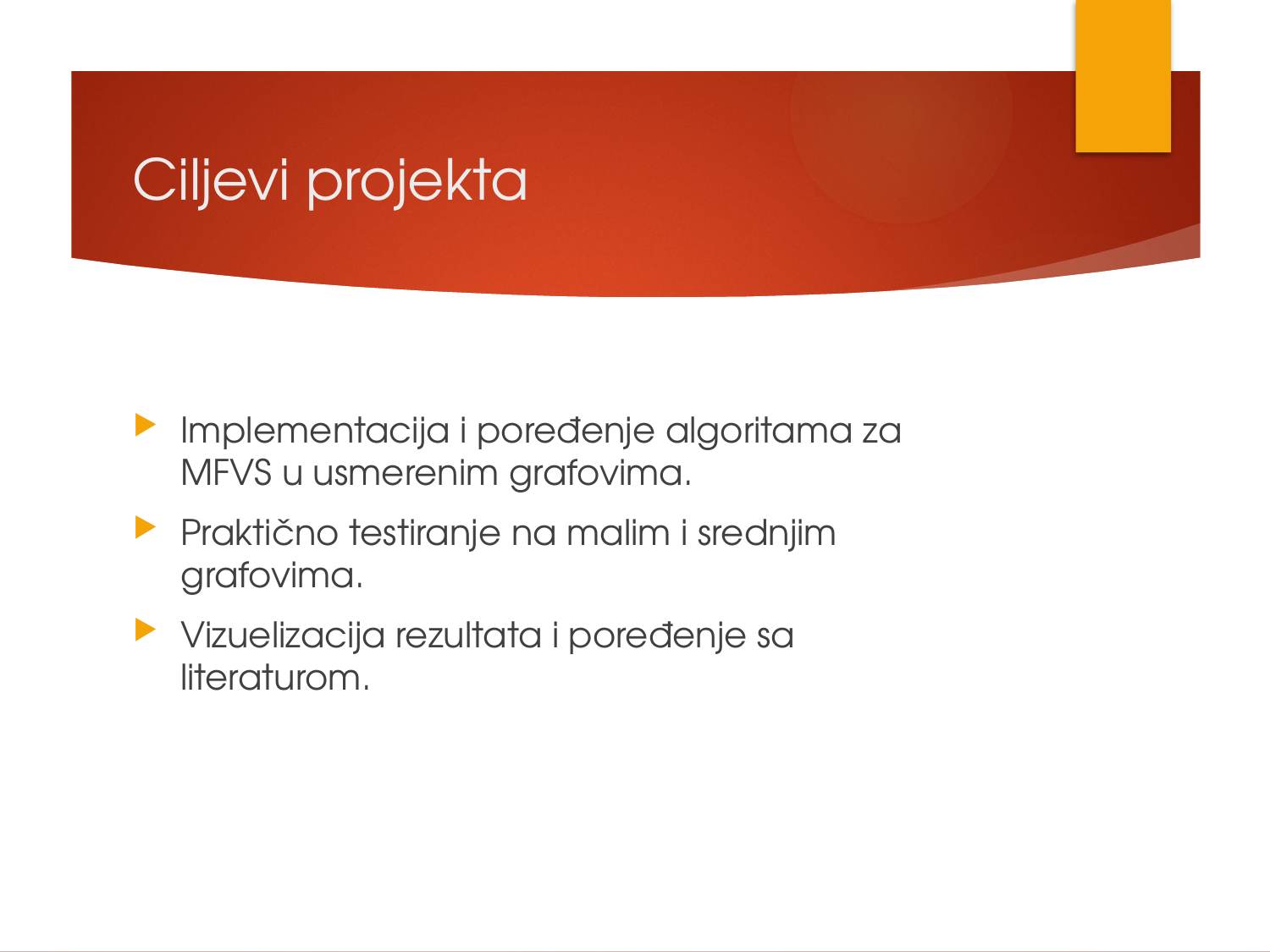

# Ciljevi projekta

Implementacija i poređenje algoritama za MFVS u usmerenim grafovima.
Praktično testiranje na malim i srednjim grafovima.
Vizuelizacija rezultata i poređenje sa literaturom.